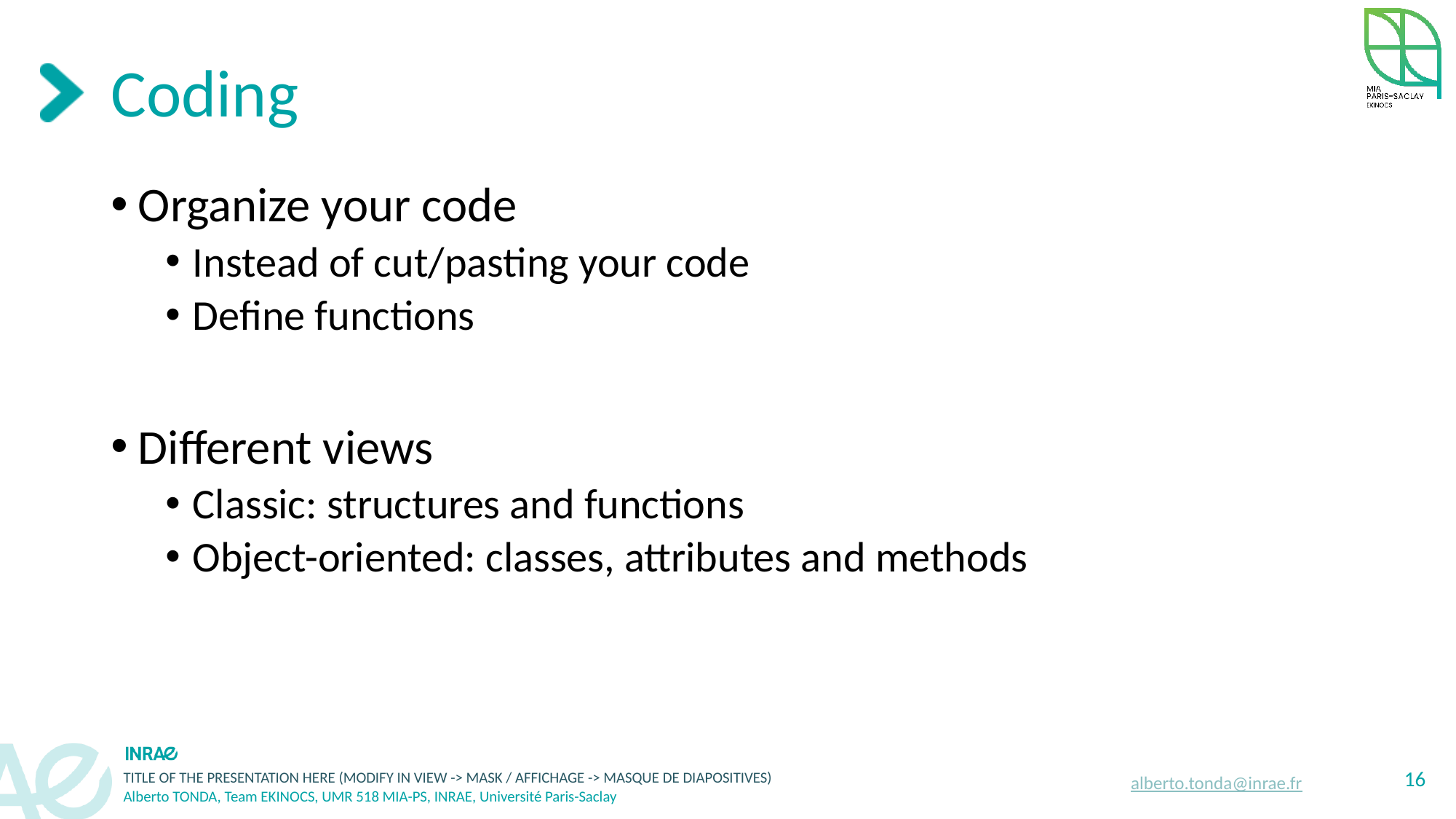

# Coding
Organize your code
Instead of cut/pasting your code
Define functions

Different views
Classic: structures and functions
Object-oriented: classes, attributes and methods
16
alberto.tonda@inrae.fr